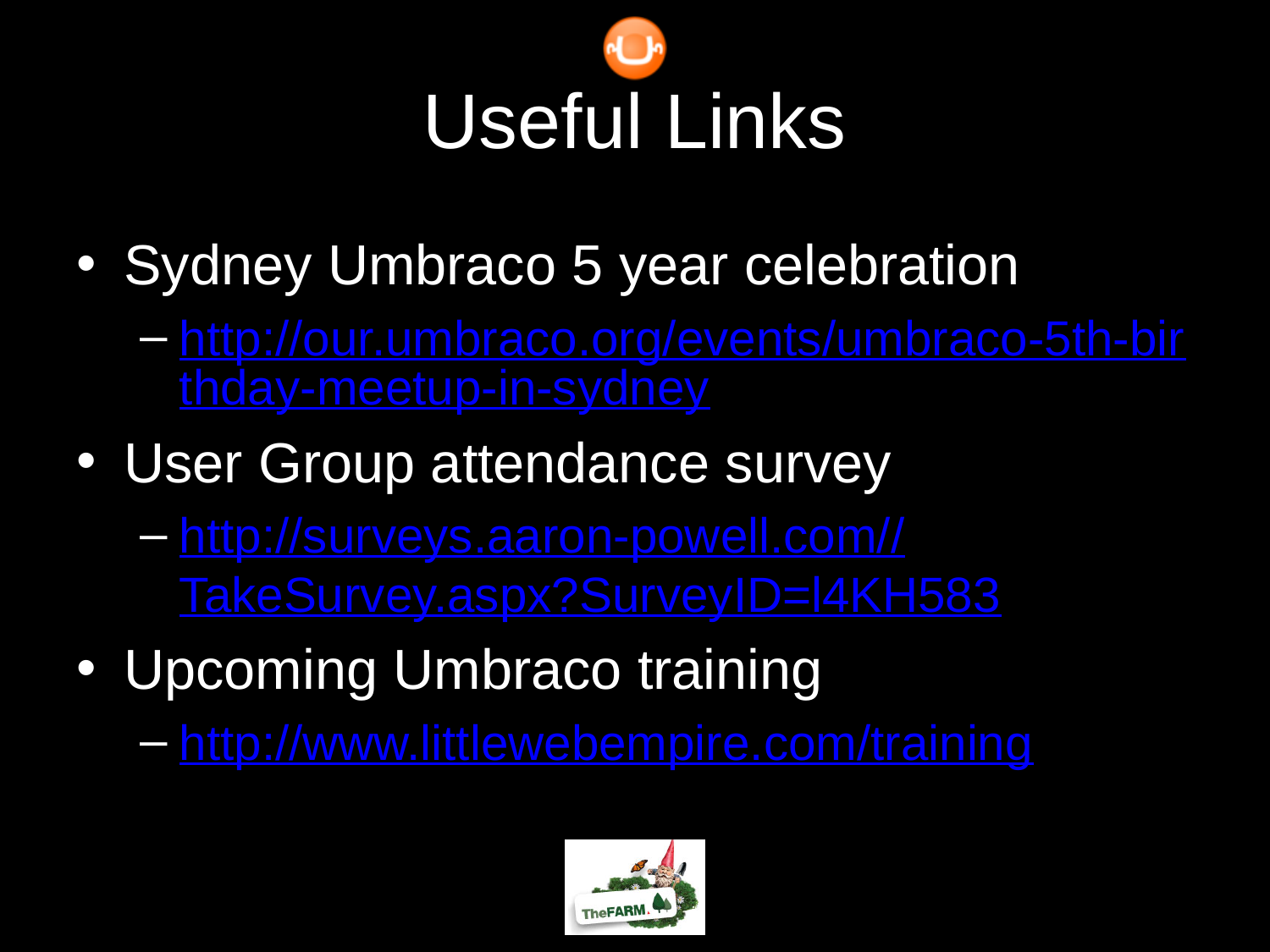

# Useful Links
Sydney Umbraco 5 year celebration
http://our.umbraco.org/events/umbraco-5th-birthday-meetup-in-sydney
User Group attendance survey
http://surveys.aaron-powell.com//TakeSurvey.aspx?SurveyID=l4KH583
Upcoming Umbraco training
http://www.littlewebempire.com/training